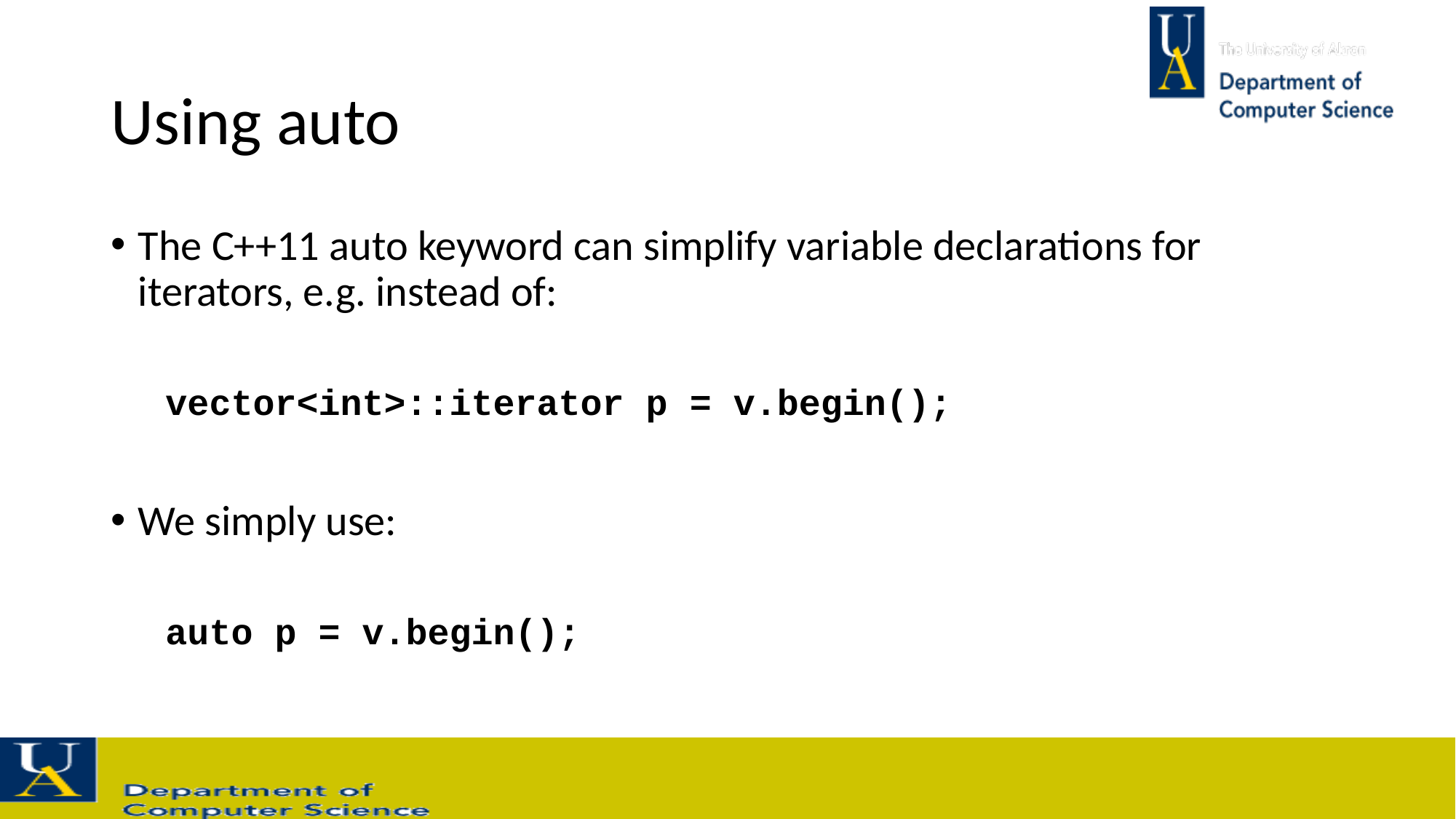

# Using auto
The C++11 auto keyword can simplify variable declarations for iterators, e.g. instead of:

vector<int>::iterator p = v.begin();

We simply use:

auto p = v.begin();